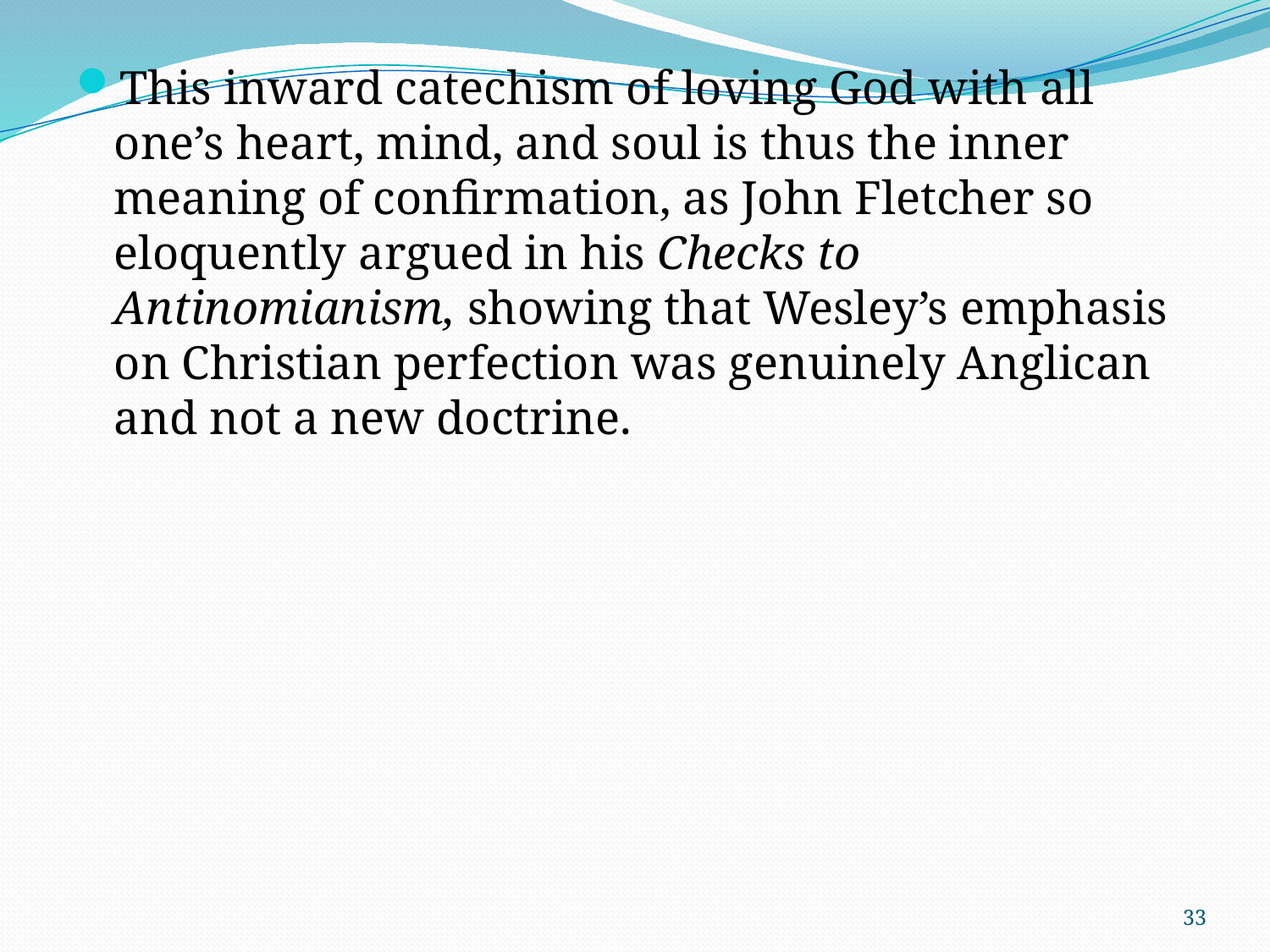

This inward catechism of loving God with all one’s heart, mind, and soul is thus the inner meaning of confirmation, as John Fletcher so eloquently argued in his Checks to Antinomianism, showing that Wesley’s emphasis on Christian perfection was genuinely Anglican and not a new doctrine.
33